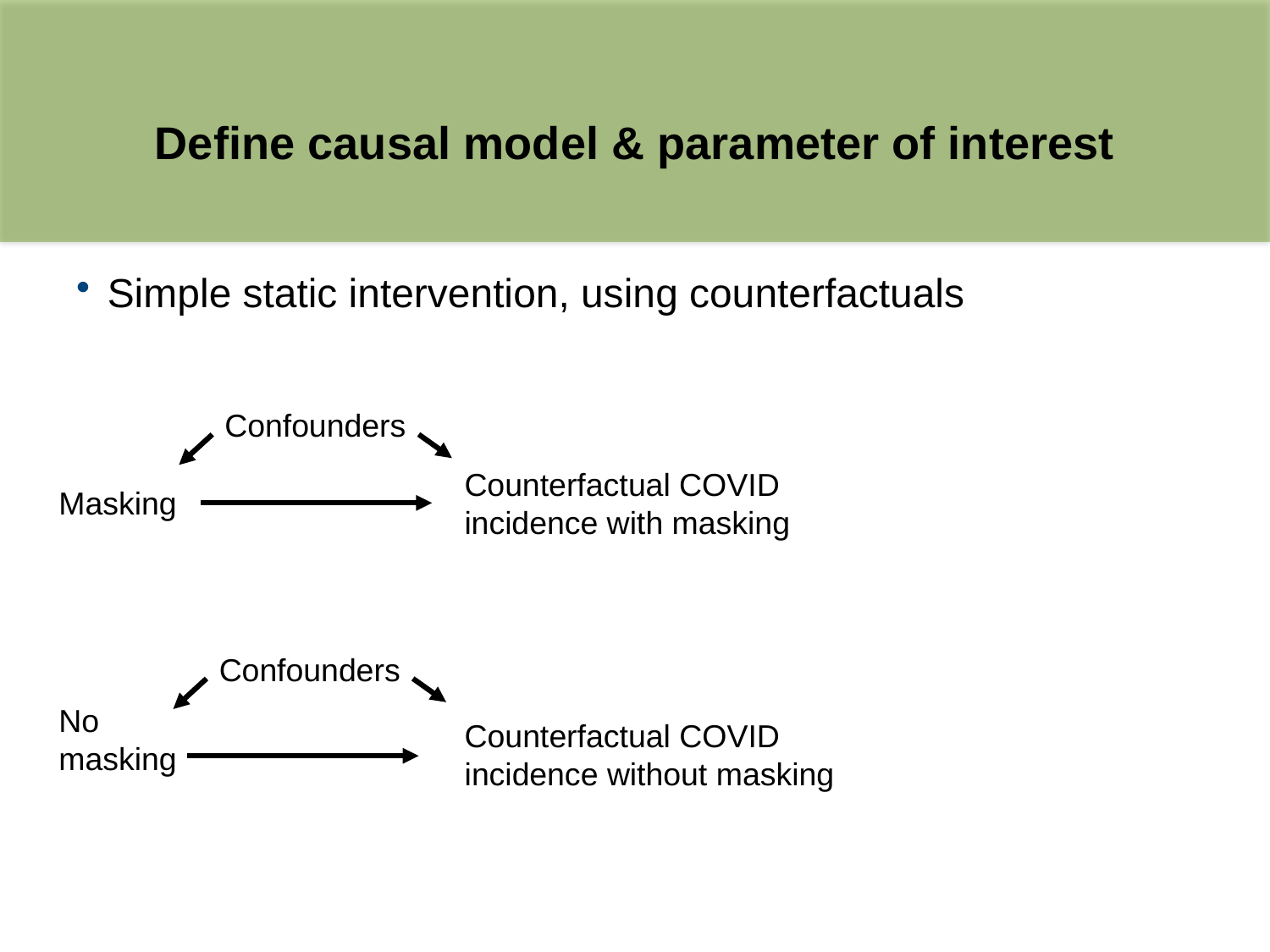

# Define causal model & parameter of interest
Simple static intervention, using counterfactuals
Confounders
Counterfactual COVID incidence with masking
Masking
Confounders
No masking
Counterfactual COVID incidence without masking